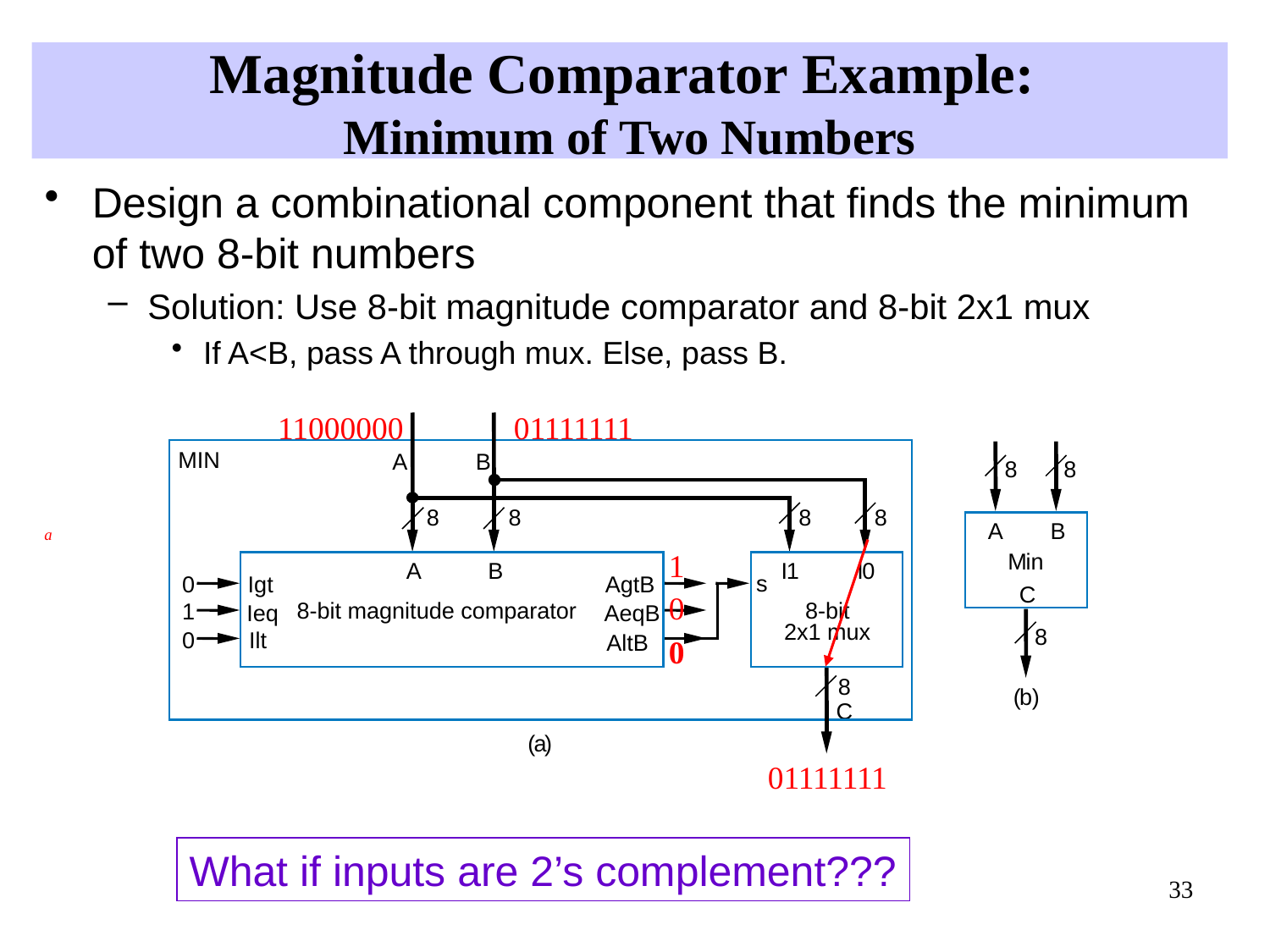

# Magnitude Comparator Example: Minimum of Two Numbers
Design a combinational component that finds the minimum of two 8-bit numbers
Solution: Use 8-bit magnitude comparator and 8-bit 2x1 mux
If A<B, pass A through mux. Else, pass B.
11000000
01111111

MIN
A
B

8

8

8
8
8
8

A
B

M
in

A
B
I
1
I
0
s
0
Igt
AgtB

C

8-bit
8-bit magnitude comparator
1
Ieq
AeqB

2x1 mux

8
0
Ilt
AltB

8

(
b
)
C
(
a
)

a
1
0
0

01111111
What if inputs are 2’s complement???
33